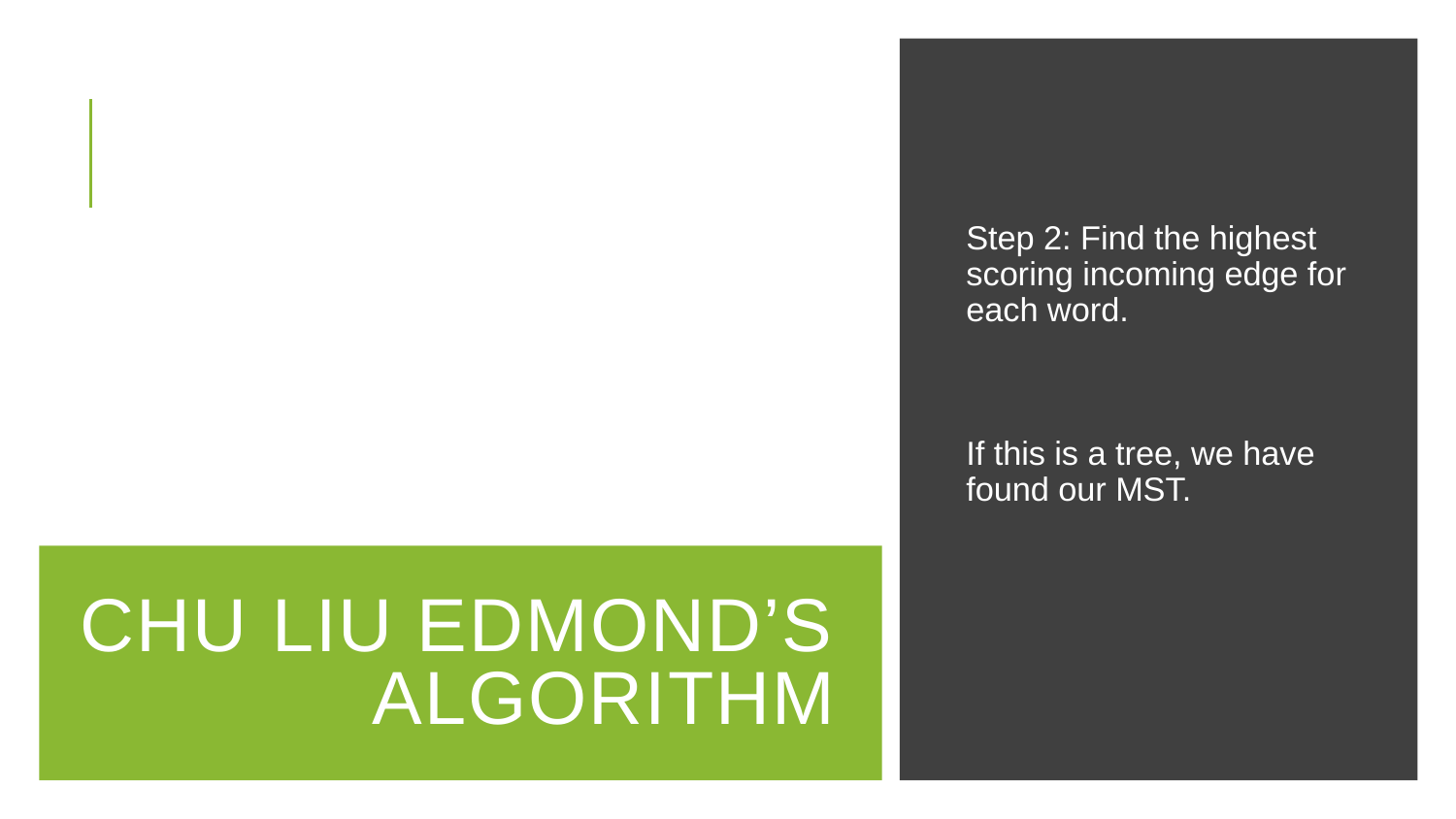

Step 2: Find the highest scoring incoming edge for each word.

If this is a tree, we have found our MST.

# Chu Liu Edmond’s Algorithm